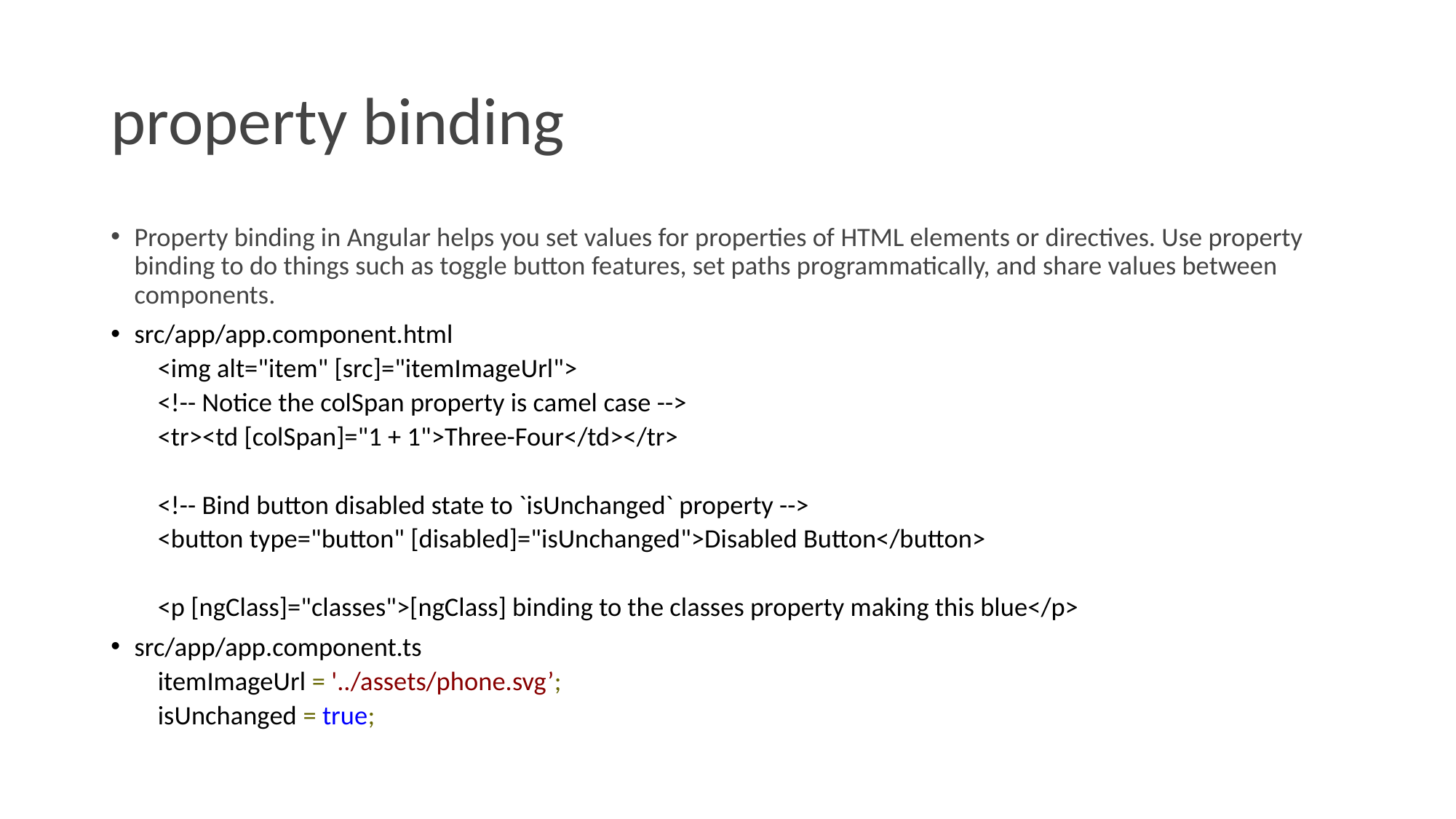

# property binding
Property binding in Angular helps you set values for properties of HTML elements or directives. Use property binding to do things such as toggle button features, set paths programmatically, and share values between components.
src/app/app.component.html
<img alt="item" [src]="itemImageUrl">
<!-- Notice the colSpan property is camel case -->
<tr><td [colSpan]="1 + 1">Three-Four</td></tr>

<!-- Bind button disabled state to `isUnchanged` property -->
<button type="button" [disabled]="isUnchanged">Disabled Button</button>

<p [ngClass]="classes">[ngClass] binding to the classes property making this blue</p>
src/app/app.component.ts
itemImageUrl = '../assets/phone.svg’;
isUnchanged = true;